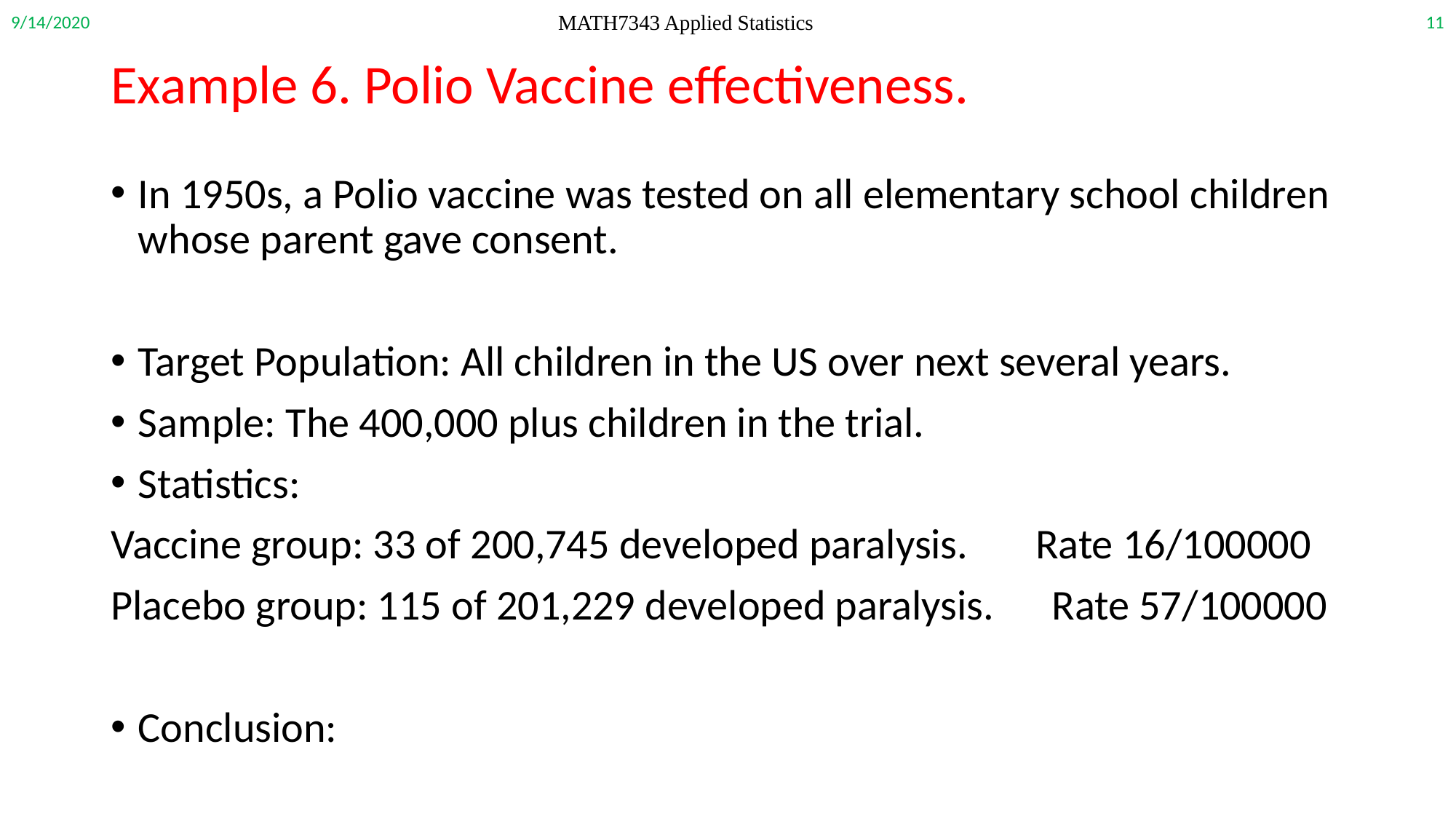

9/14/2020
11
MATH7343 Applied Statistics
# Example 6. Polio Vaccine effectiveness.
In 1950s, a Polio vaccine was tested on all elementary school children whose parent gave consent.

Target Population: All children in the US over next several years.
Sample: The 400,000 plus children in the trial.
Statistics:
Vaccine group: 33 of 200,745 developed paralysis.       Rate 16/100000
Placebo group: 115 of 201,229 developed paralysis.      Rate 57/100000

Conclusion: